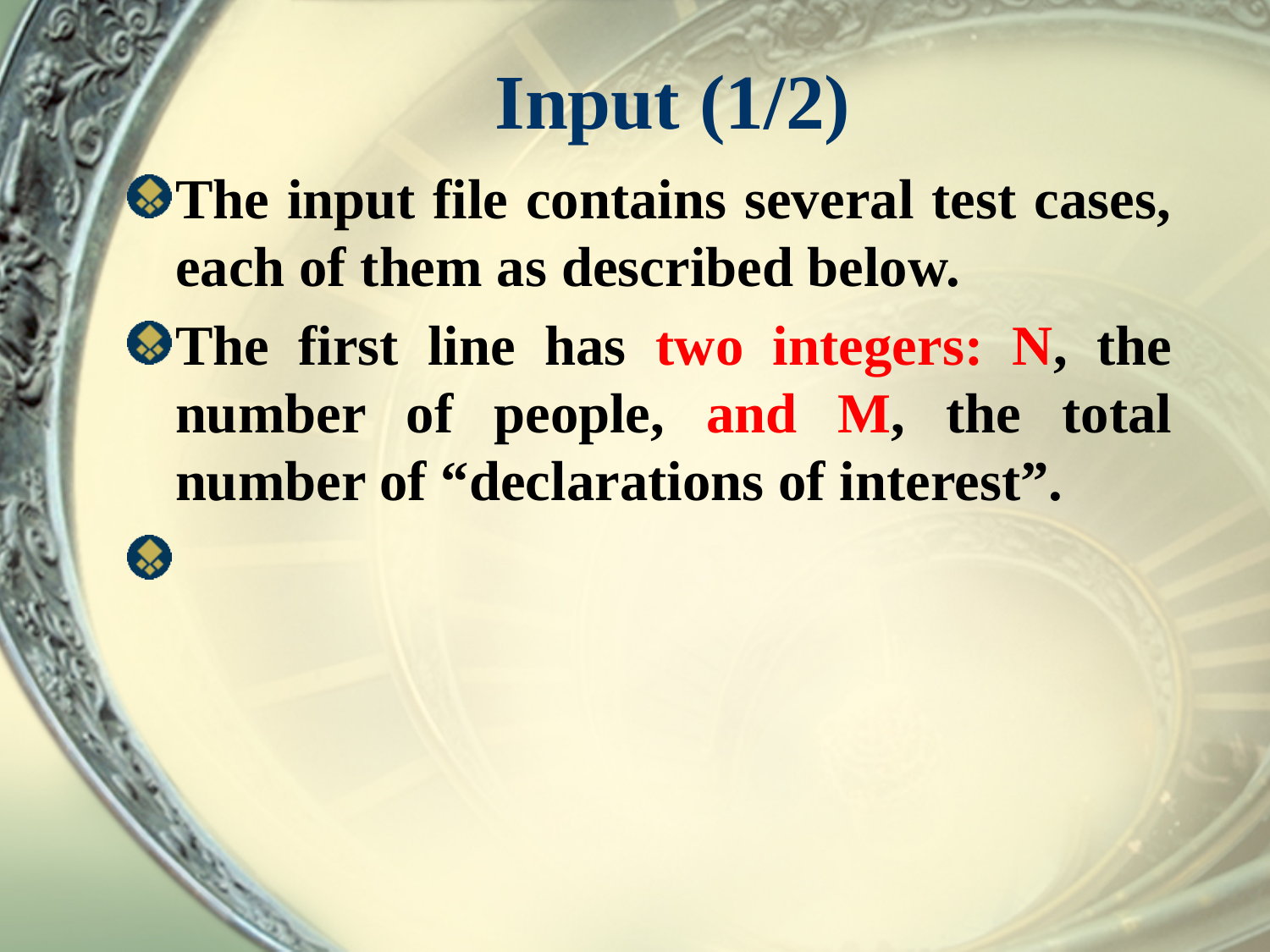

# Input (1/2)
The input file contains several test cases, each of them as described below.
The first line has two integers: N, the number of people, and M, the total number of “declarations of interest”.